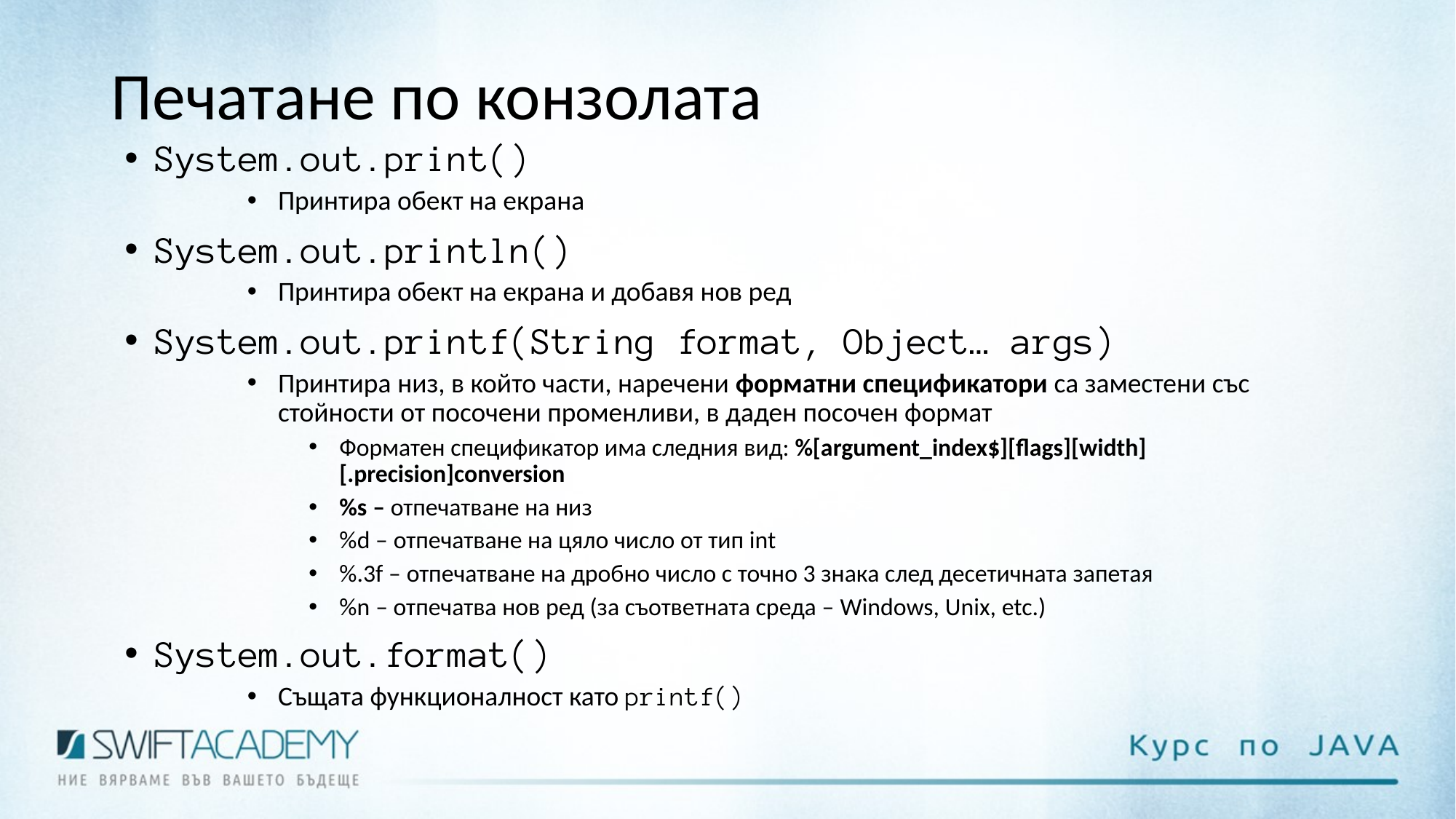

# Печатане по конзолата
System.out.print()
Принтира обект на екрана
System.out.println()
Принтира обект на екрана и добавя нов ред
System.out.printf(String format, Object… args)
Принтира низ, в който части, наречени форматни спецификатори са заместени със стойности от посочени променливи, в даден посочен формат
Форматен спецификатор има следния вид: %[argument_index$][flags][width][.precision]conversion
%s – отпечатване на низ
%d – отпечатване на цяло число от тип int
%.3f – отпечатване на дробно число с точно 3 знака след десетичната запетая
%n – отпечатва нов ред (за съответната среда – Windows, Unix, etc.)
System.out.format()
Същата функционалност като printf()